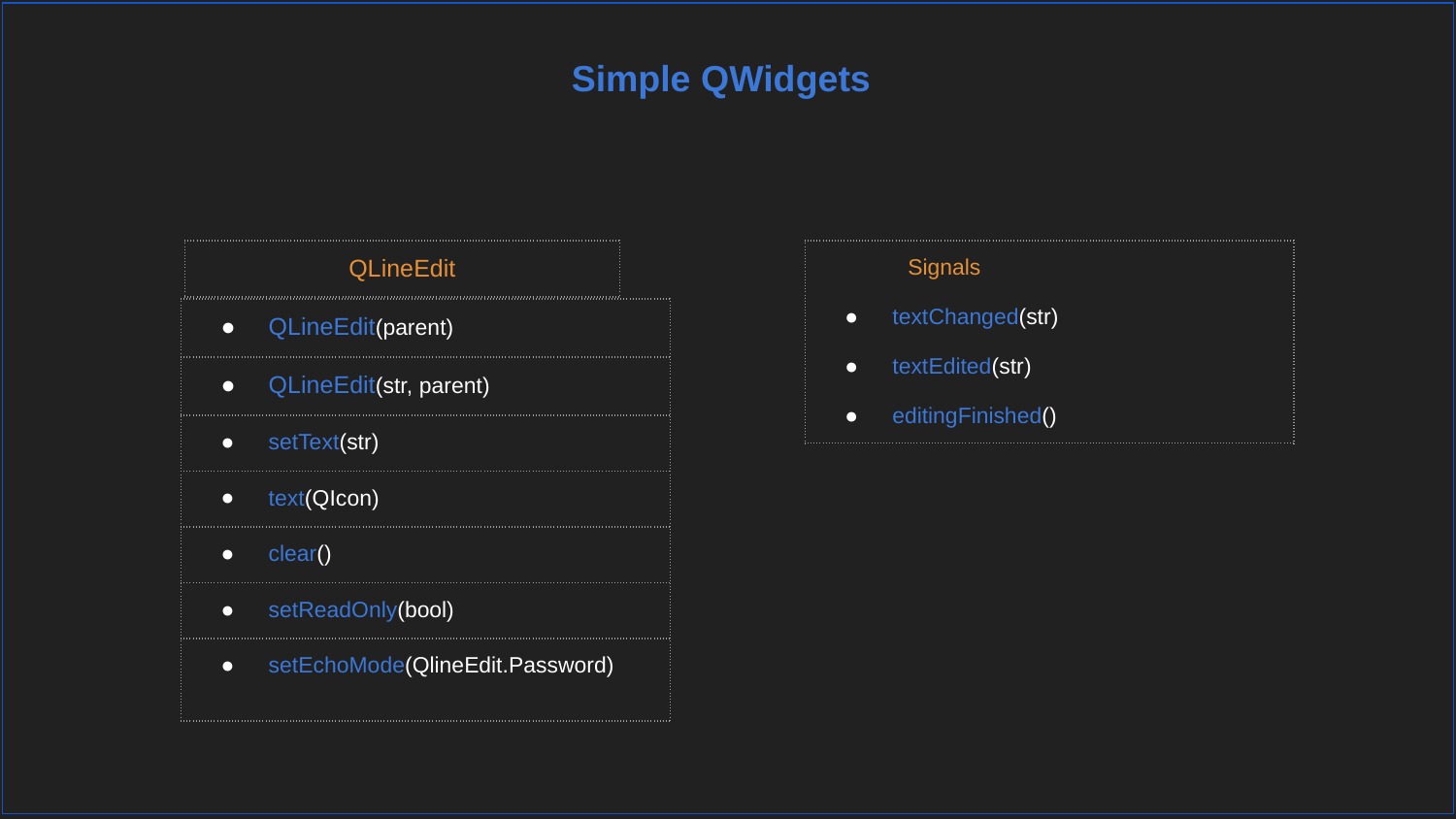

Simple QWidgets
| QLineEdit |
| --- |
| Signals textChanged(str) textEdited(str) editingFinished() |
| --- |
| QLineEdit(parent) |
| --- |
| QLineEdit(str, parent) |
| setText(str) |
| text(QIcon) |
| clear() |
| setReadOnly(bool) |
| setEchoMode(QlineEdit.Password) |